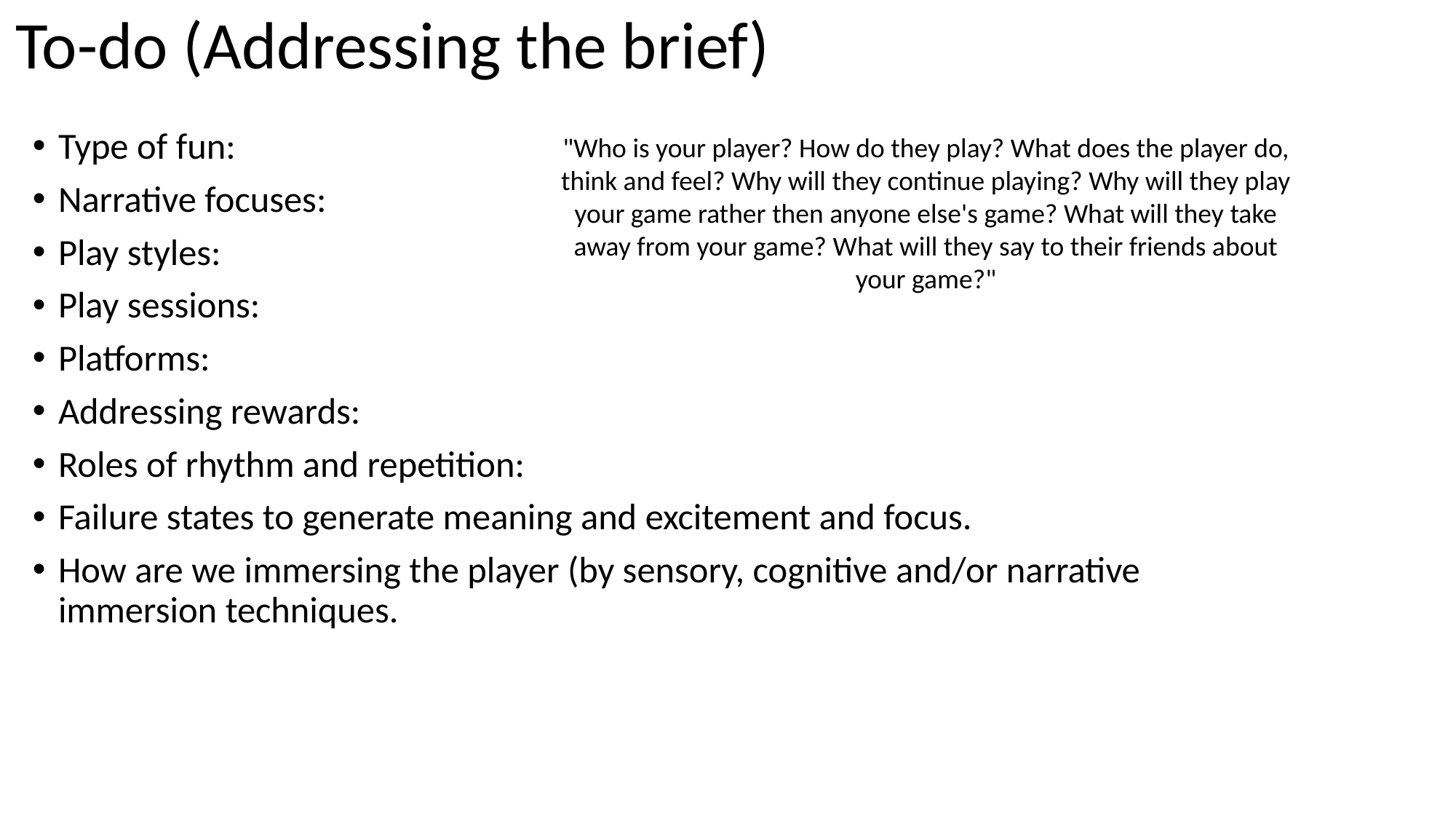

# To-do (Addressing the brief)
Type of fun:
Narrative focuses:
Play styles:
Play sessions:
Platforms:
Addressing rewards:
Roles of rhythm and repetition:
Failure states to generate meaning and excitement and focus.
How are we immersing the player (by sensory, cognitive and/or narrative immersion techniques.

"Who is your player? How do they play? What does the player do, think and feel? Why will they continue playing? Why will they play your game rather then anyone else's game? What will they take away from your game? What will they say to their friends about your game?"